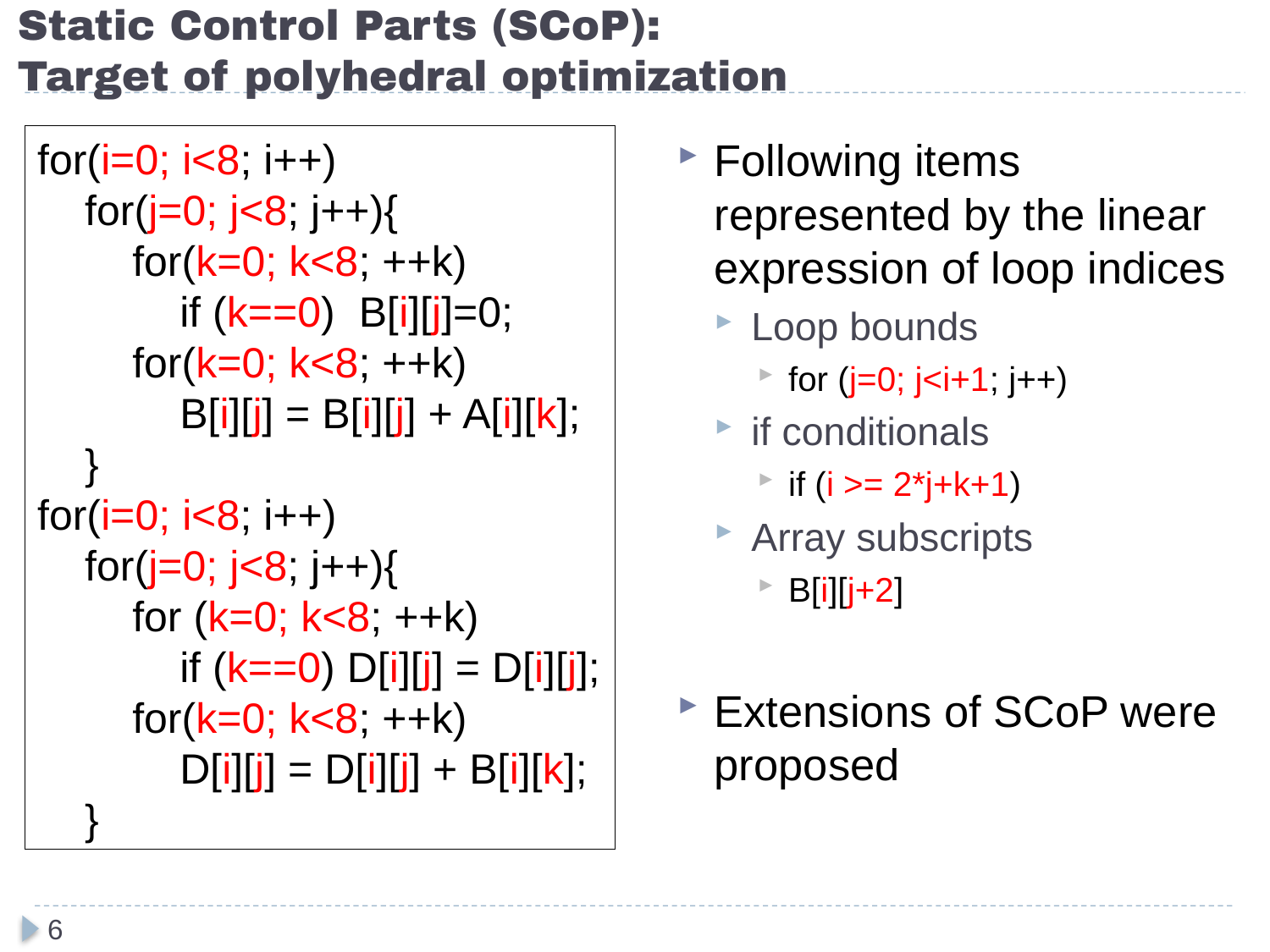

# Static Control Parts (SCoP): Target of polyhedral optimization
for(i=0; i<8; i++)
    for(j=0; j<8; j++){
        for(k=0; k<8; ++k)
            if (k==0)  B[i][j]=0;
        for(k=0; k<8; ++k)
            B[i][j] = B[i][j] + A[i][k];
    }
for(i=0; i<8; i++)
    for(j=0; j<8; j++){
        for (k=0; k<8; ++k)
            if (k==0) D[i][j] = D[i][j];
        for(k=0; k<8; ++k)
            D[i][j] = D[i][j] + B[i][k];
    }
Following items represented by the linear expression of loop indices
Loop bounds
for (j=0; j<i+1; j++)
if conditionals
if (i >= 2*j+k+1)
Array subscripts
B[i][j+2]

Extensions of SCoP were proposed

6